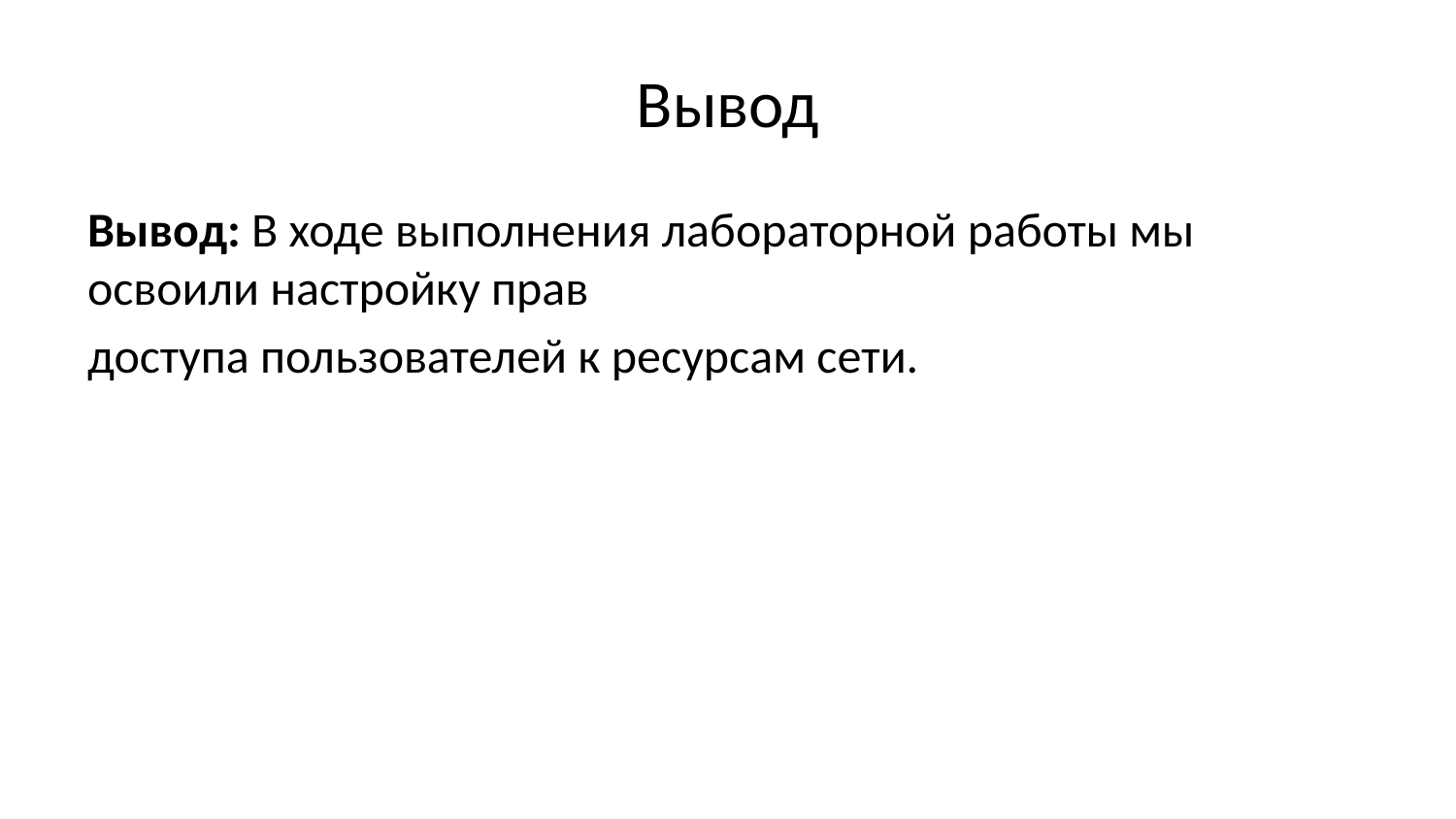

# Вывод
Вывод: В ходе выполнения лабораторной работы мы освоили настройку прав
доступа пользователей к ресурсам сети.